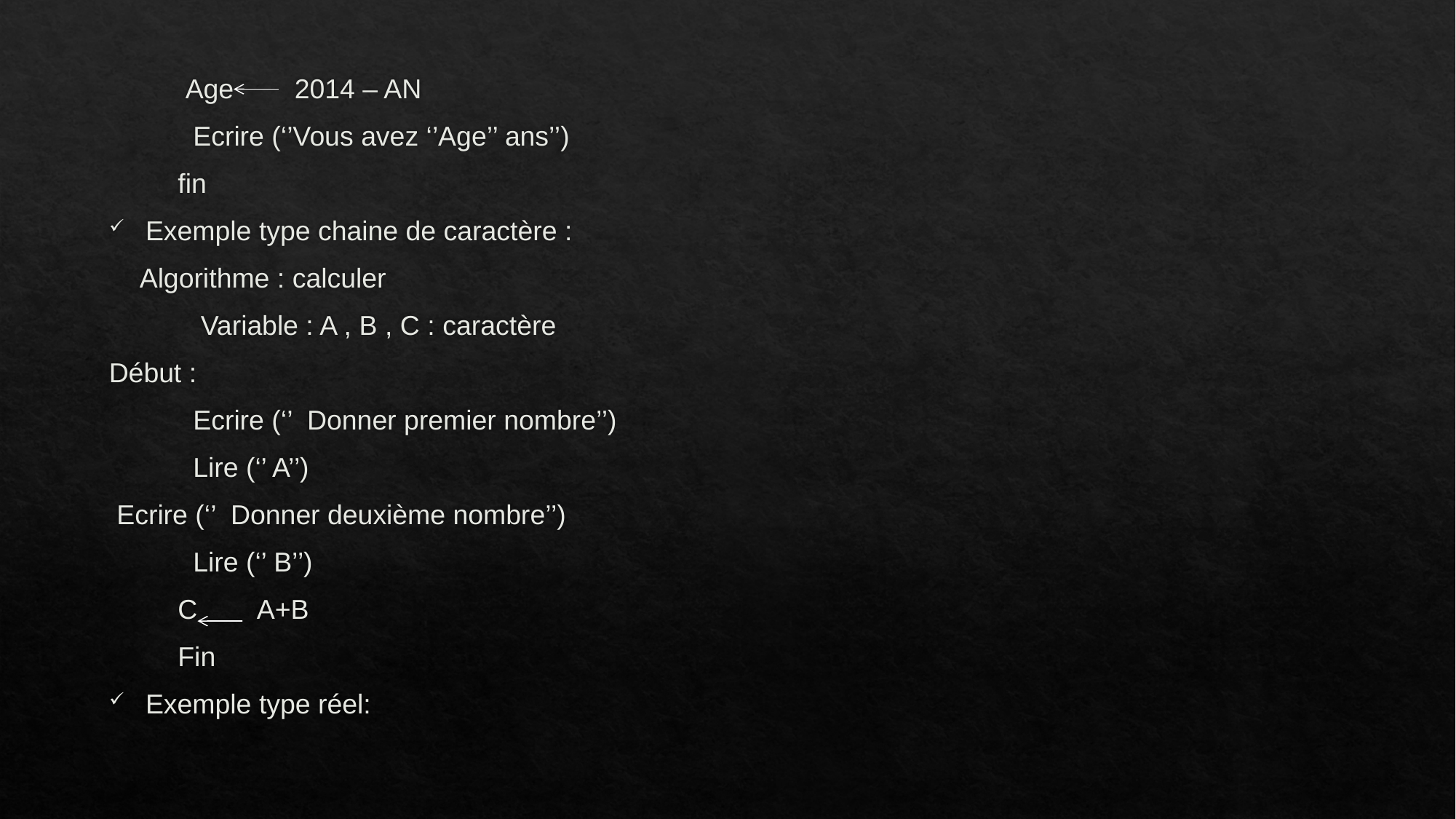

Age        2014 – AN
           Ecrire (‘’Vous avez ‘’Age’’ ans’’)
         fin
Exemple type chaine de caractère :
    Algorithme : calculer
            Variable : A , B , C : caractère
Début :
           Ecrire (‘’  Donner premier nombre’’)
           Lire (‘’ A’’)
 Ecrire (‘’  Donner deuxième nombre’’)
           Lire (‘’ B’’)
         C        A+B
         Fin
Exemple type réel: